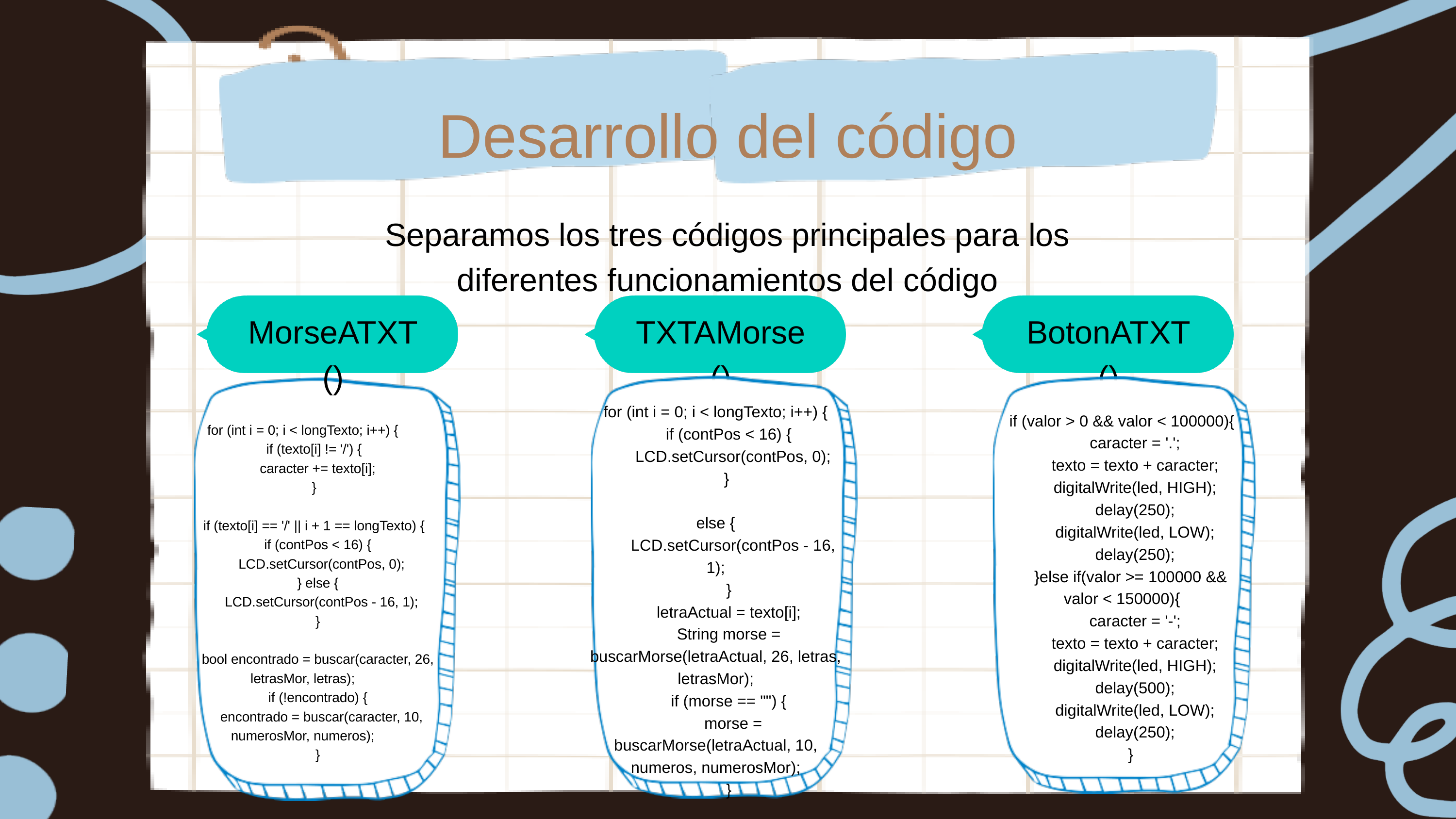

Desarrollo del código
Separamos los tres códigos principales para los diferentes funcionamientos del código

MorseATXT()
TXTAMorse()
BotonATXT()

for (int i = 0; i < longTexto; i++) {
      if (contPos < 16) {
        LCD.setCursor(contPos, 0);
      }

else {
        LCD.setCursor(contPos - 16, 1);
      }
      letraActual = texto[i];
      String morse = buscarMorse(letraActual, 26, letras, letrasMor);
      if (morse == "") {
        morse = buscarMorse(letraActual, 10, numeros, numerosMor);
      }
if (valor > 0 && valor < 100000){
      caracter = '.';
      texto = texto + caracter;
      digitalWrite(led, HIGH);
      delay(250);
      digitalWrite(led, LOW);
      delay(250);
    }else if(valor >= 100000 && valor < 150000){
      caracter = '-';
      texto = texto + caracter;
      digitalWrite(led, HIGH);
      delay(500);
      digitalWrite(led, LOW);
      delay(250);
    }
for (int i = 0; i < longTexto; i++) {
      if (texto[i] != '/') {
        caracter += texto[i];
      }

      if (texto[i] == '/' || i + 1 == longTexto) {
        if (contPos < 16) {
          LCD.setCursor(contPos, 0);
        } else {
          LCD.setCursor(contPos - 16, 1);
        }

        bool encontrado = buscar(caracter, 26, letrasMor, letras);
        if (!encontrado) {
          encontrado = buscar(caracter, 10, numerosMor, numeros);
        }